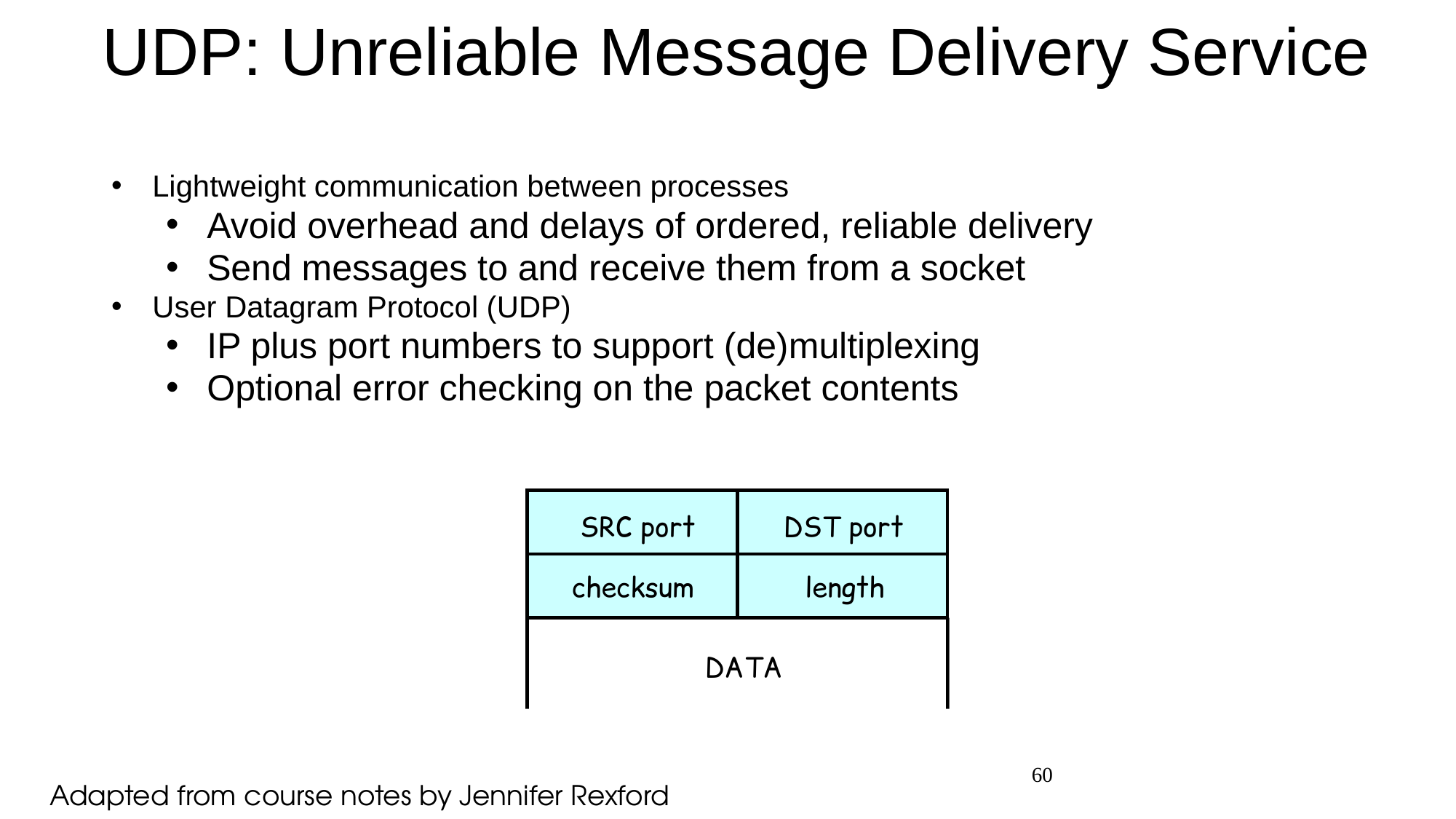

# UDP: Unreliable Message Delivery Service
Lightweight communication between processes
Avoid overhead and delays of ordered, reliable delivery
Send messages to and receive them from a socket
User Datagram Protocol (UDP)
IP plus port numbers to support (de)multiplexing
Optional error checking on the packet contents

 SRC port
 DST port

checksum
length

DATA
60
Adapted from course notes by Jennifer Rexford